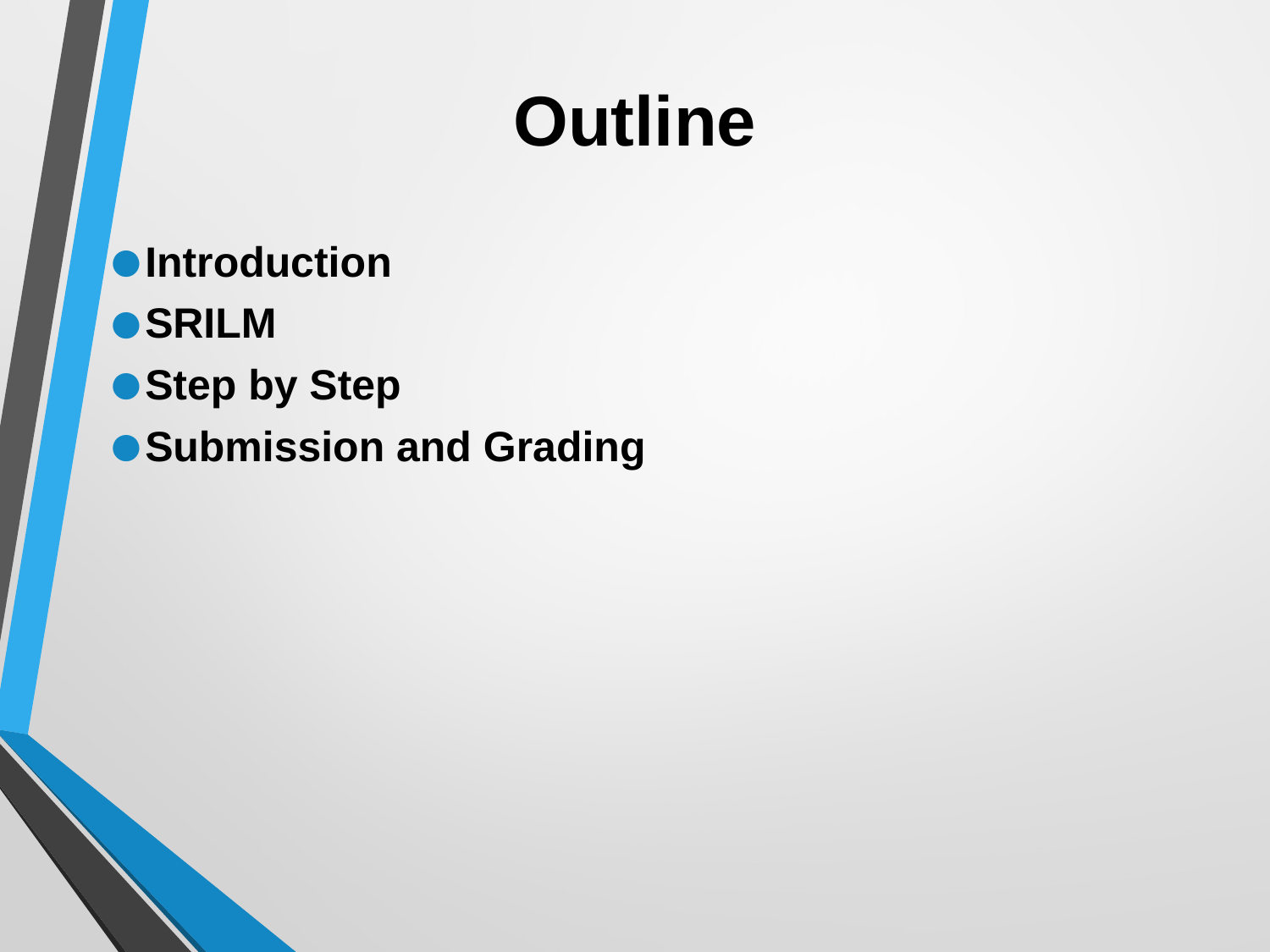

# Outline
Introduction
SRILM
Step by Step
Submission and Grading